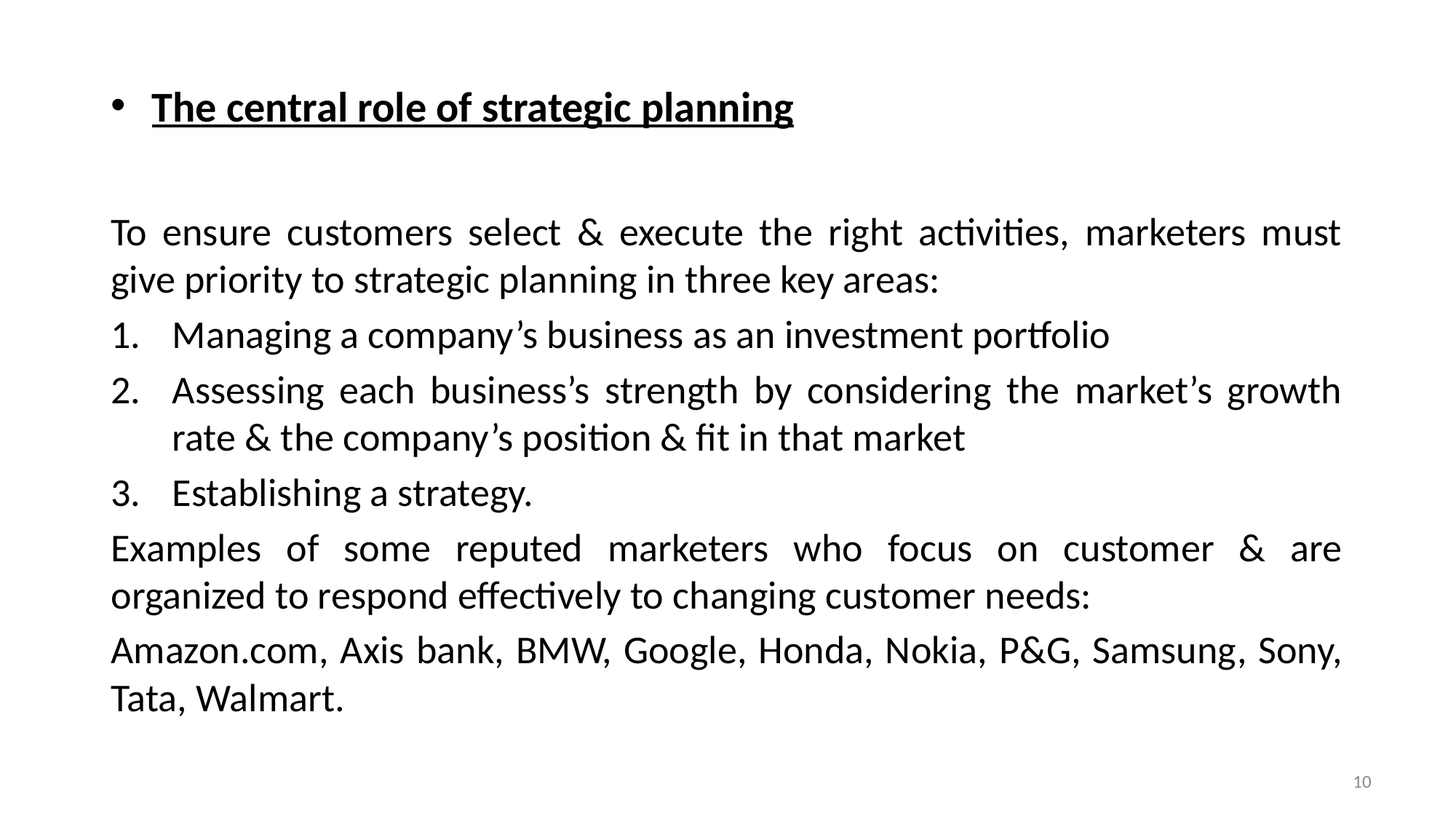

The central role of strategic planning

To ensure customers select & execute the right activities, marketers must give priority to strategic planning in three key areas:
Managing a company’s business as an investment portfolio
Assessing each business’s strength by considering the market’s growth rate & the company’s position & fit in that market
Establishing a strategy.
Examples of some reputed marketers who focus on customer & are organized to respond effectively to changing customer needs:
Amazon.com, Axis bank, BMW, Google, Honda, Nokia, P&G, Samsung, Sony, Tata, Walmart.
10